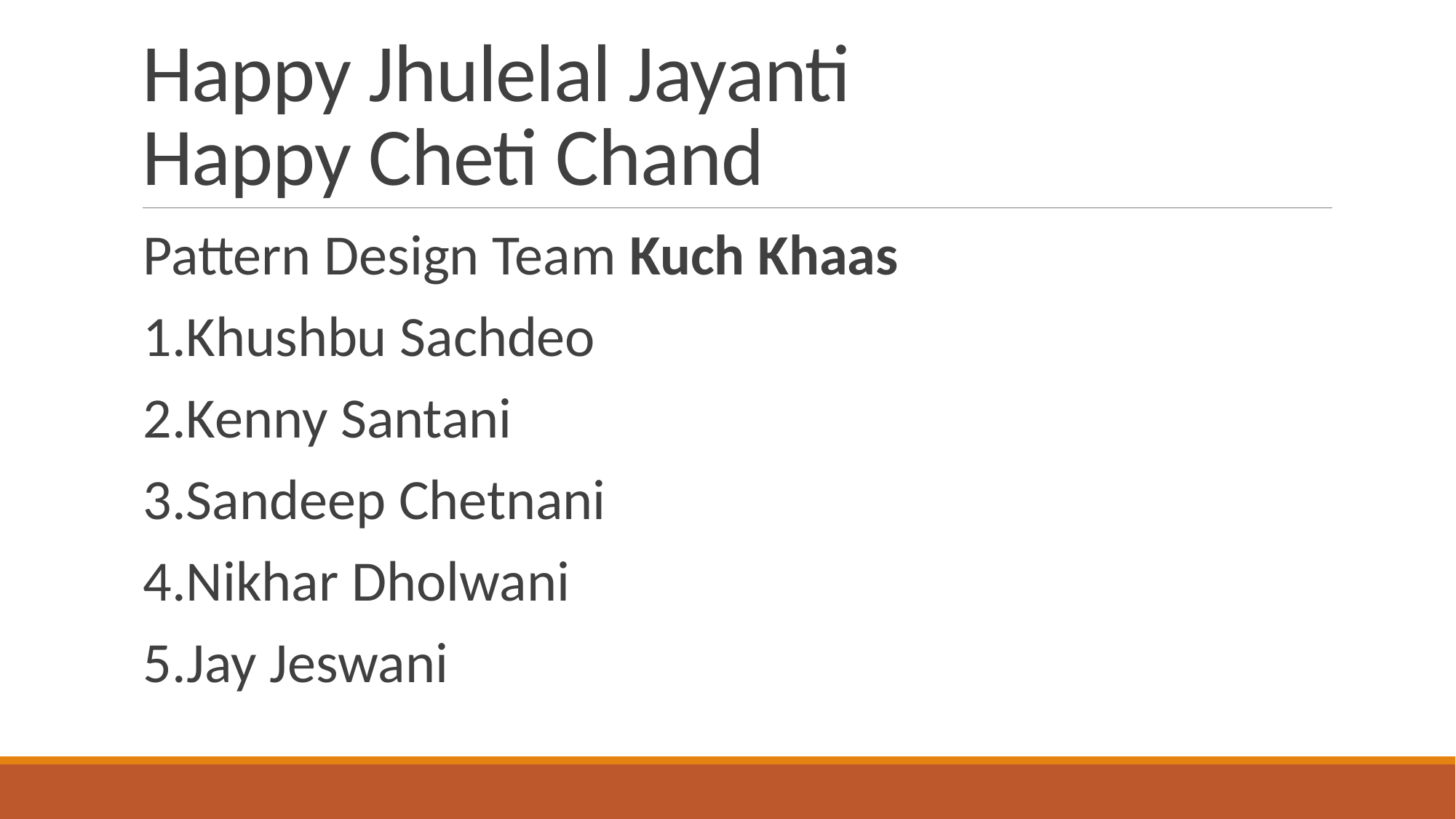

# Happy Jhulelal Jayanti Happy Cheti Chand
Pattern Design Team Kuch Khaas
1.Khushbu Sachdeo
2.Kenny Santani
3.Sandeep Chetnani
4.Nikhar Dholwani
5.Jay Jeswani